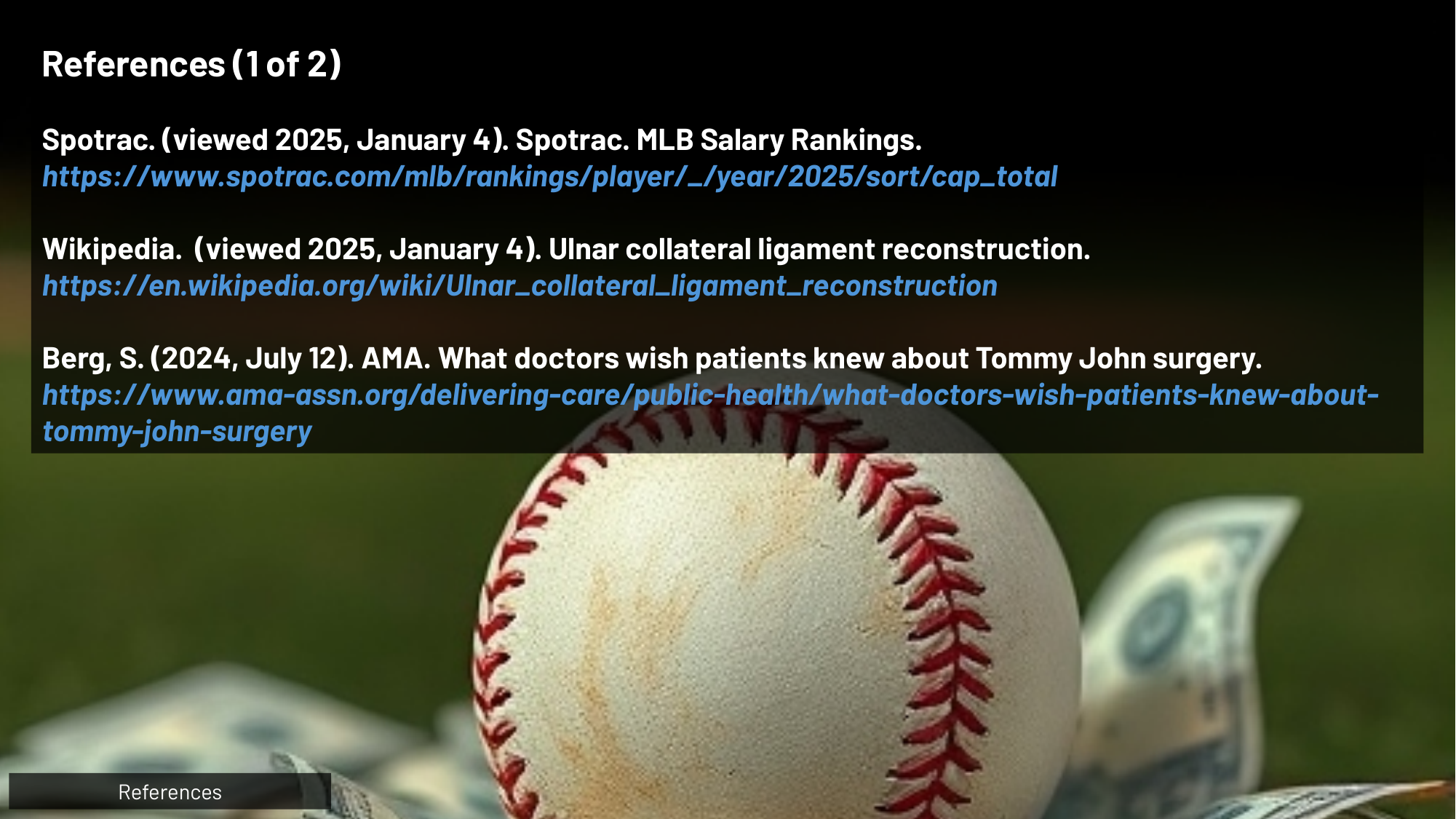

References (1 of 2)

Spotrac. (viewed 2025, January 4). Spotrac. MLB Salary Rankings.
https://www.spotrac.com/mlb/rankings/player/_/year/2025/sort/cap_total

Wikipedia.  (viewed 2025, January 4). Ulnar collateral ligament reconstruction. https://en.wikipedia.org/wiki/Ulnar_collateral_ligament_reconstruction

Berg, S. (2024, July 12). AMA. What doctors wish patients knew about Tommy John surgery.
https://www.ama-assn.org/delivering-care/public-health/what-doctors-wish-patients-knew-about-tommy-john-surgery
References